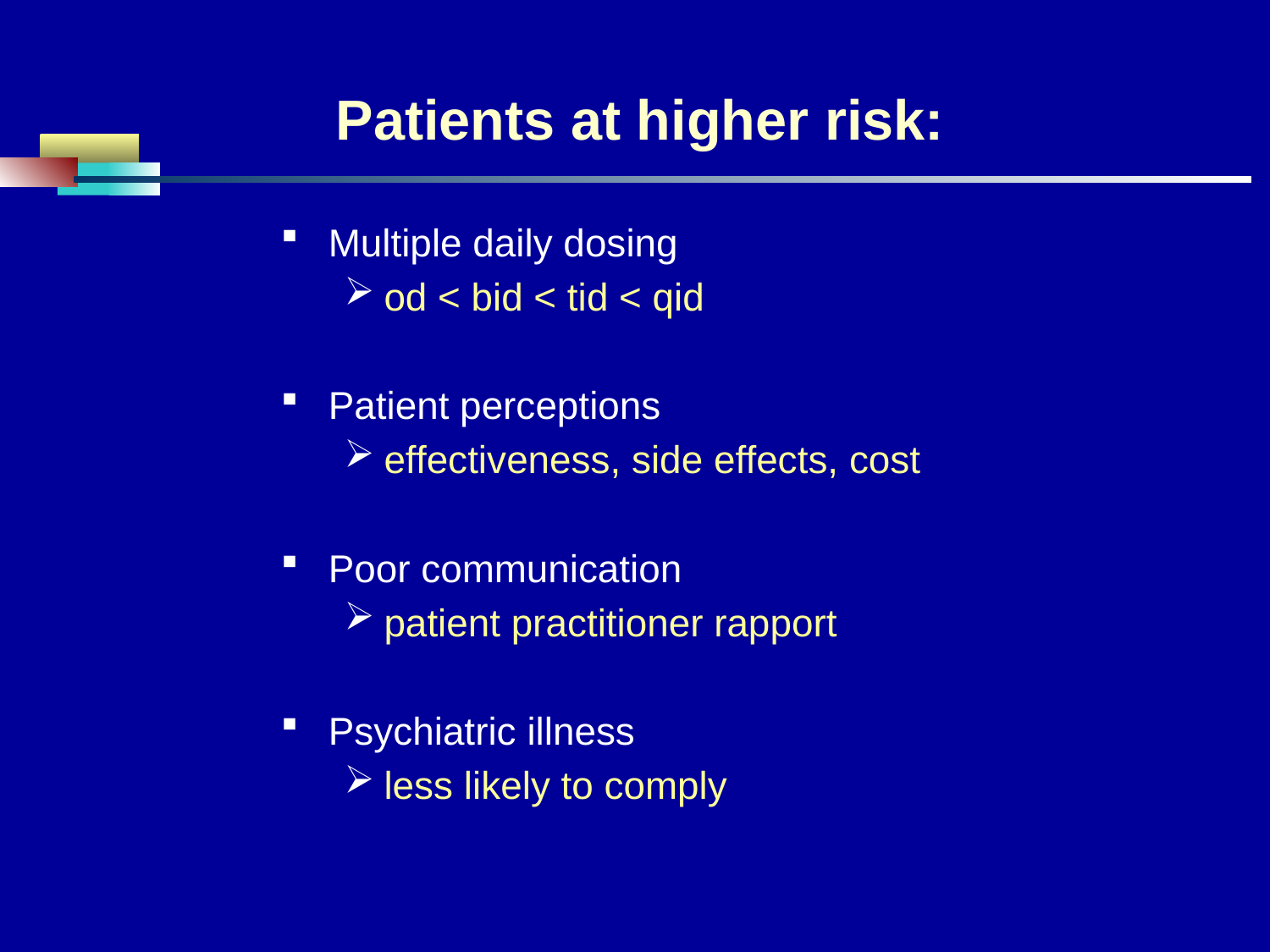

# Patients at higher risk:

Multiple daily dosing
od < bid < tid < qid

Patient perceptions
effectiveness, side effects, cost

Poor communication
patient practitioner rapport

Psychiatric illness
less likely to comply